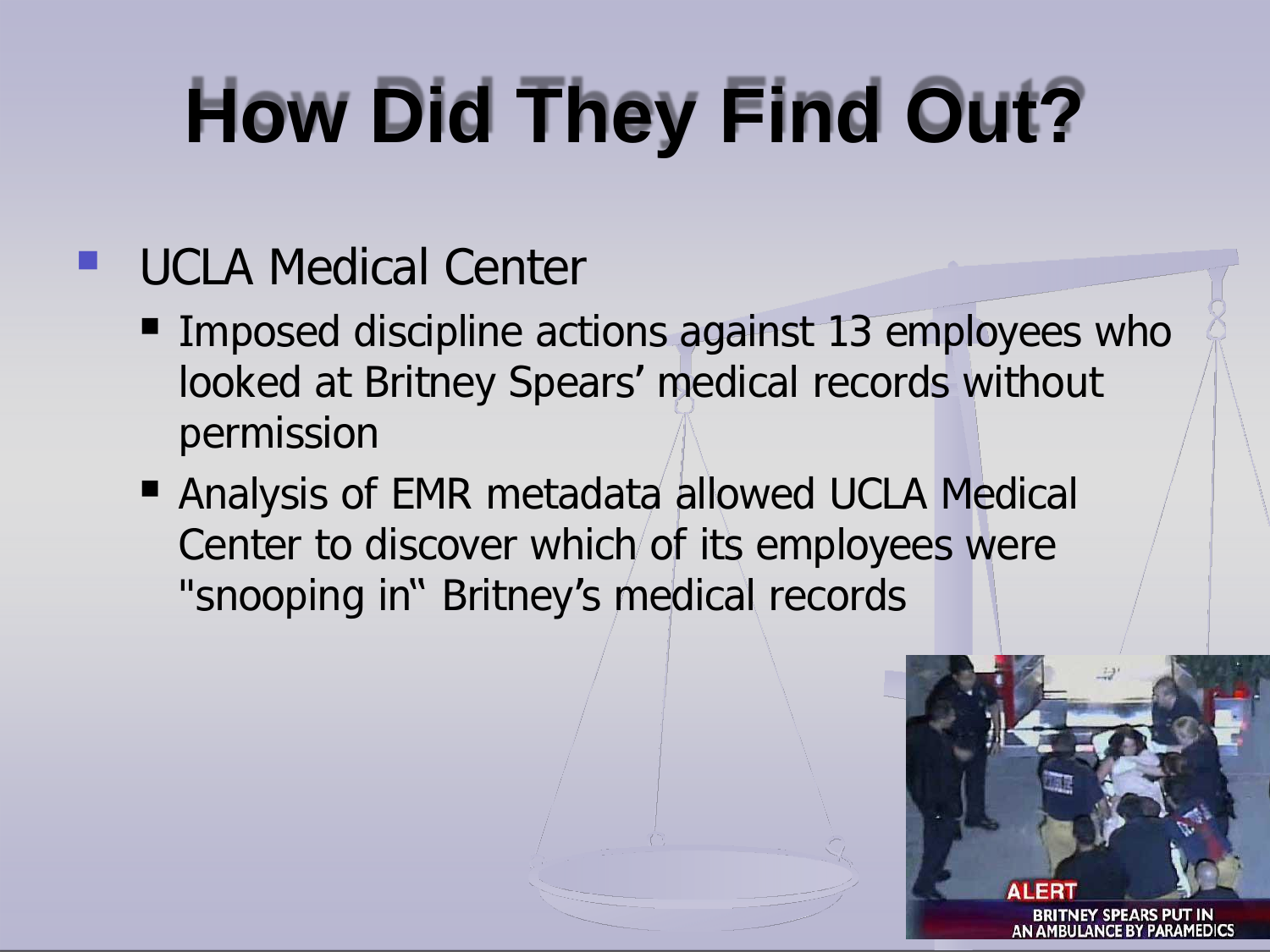

How Did They Find Out?
UCLA Medical Center
Imposed discipline actions against 13 employees who looked at Britney Spears’ medical records without permission
Analysis of EMR metadata allowed UCLA Medical Center to discover which of its employees were "snooping in“ Britney’s medical records